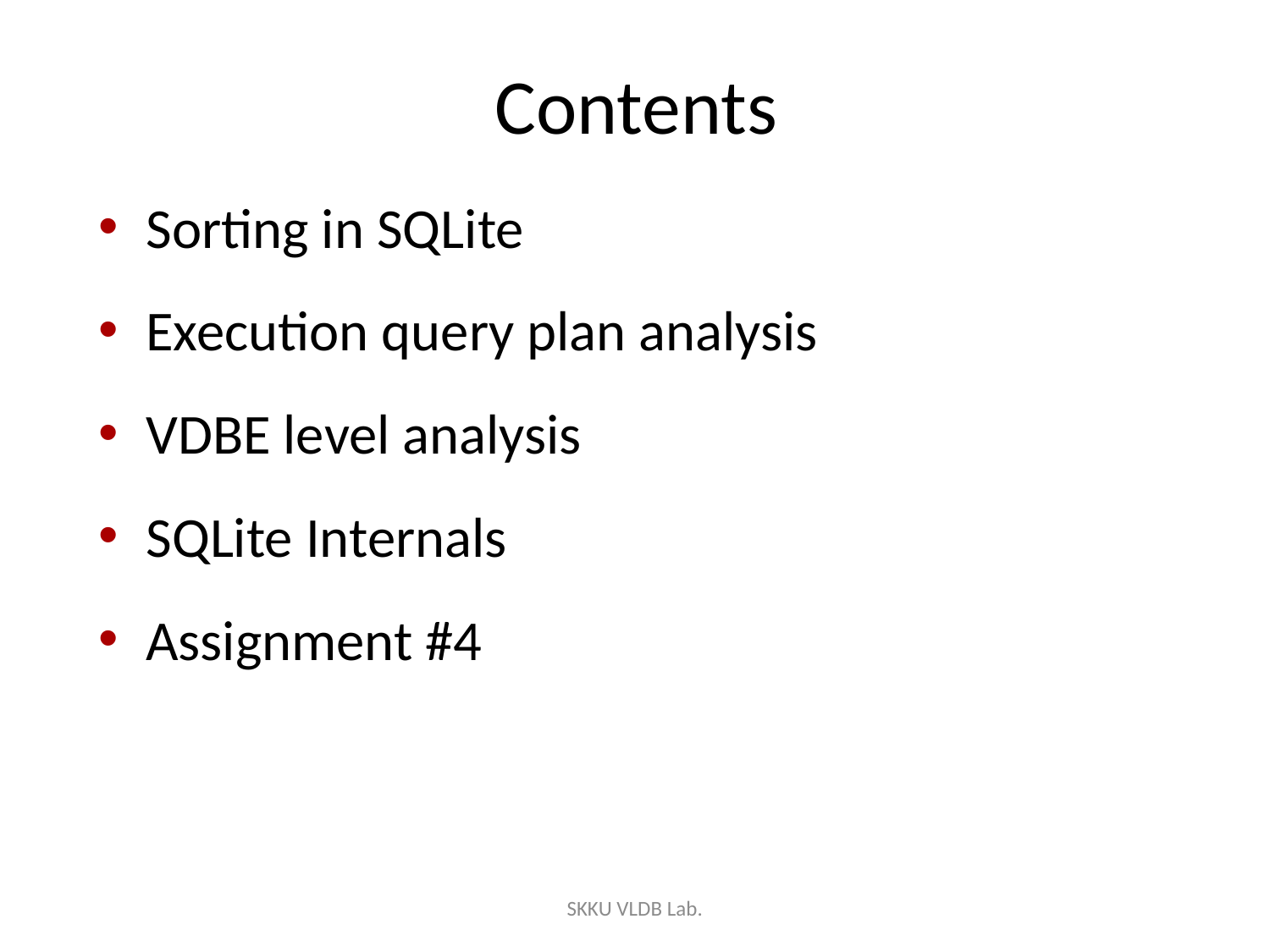

# Contents
Sorting in SQLite
Execution query plan analysis
VDBE level analysis
SQLite Internals
Assignment #4
SKKU VLDB Lab.